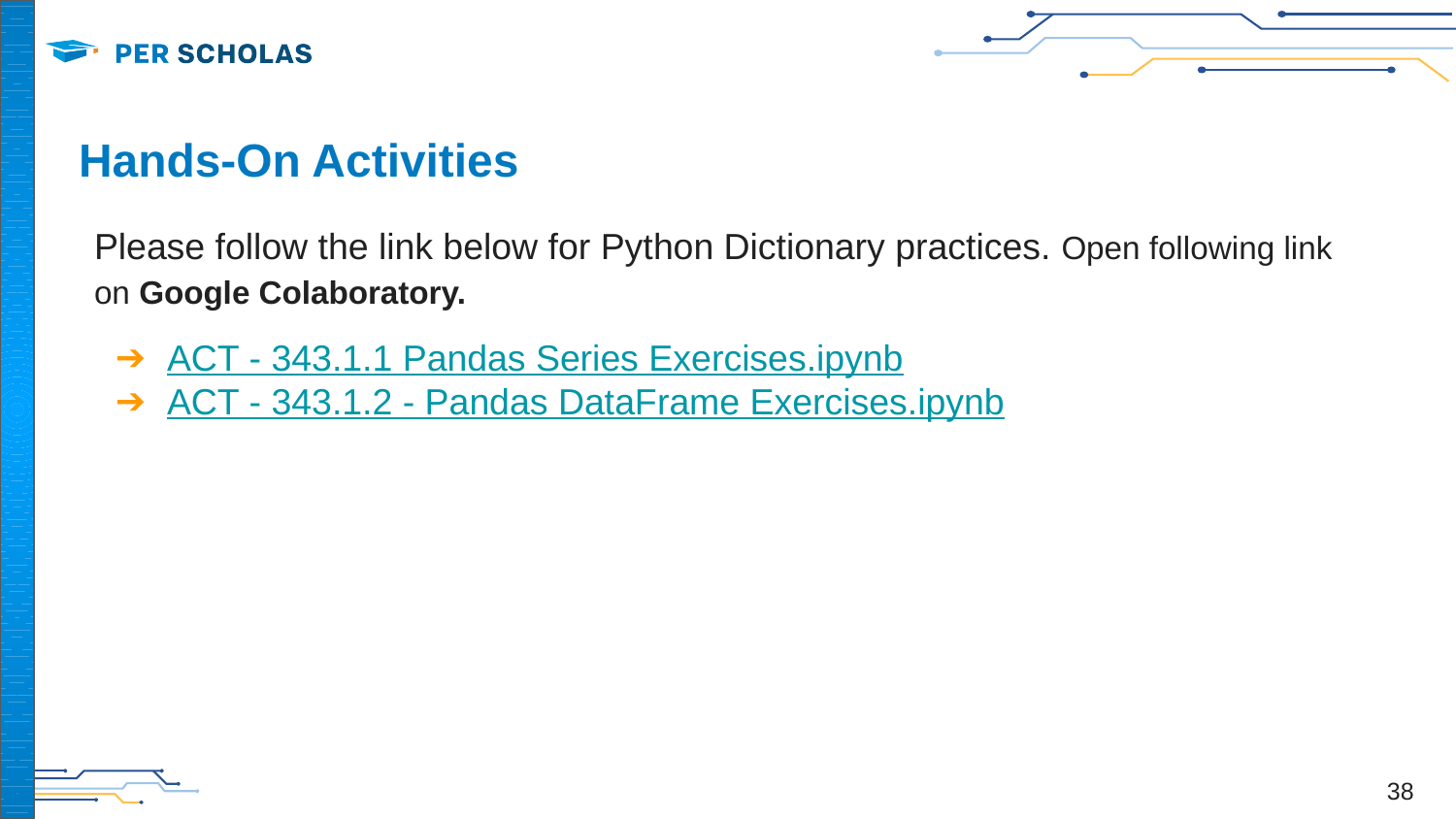

# Hands-On Activities
Please follow the link below for Python Dictionary practices. Open following link on Google Colaboratory.
ACT - 343.1.1 Pandas Series Exercises.ipynb
ACT - 343.1.2 - Pandas DataFrame Exercises.ipynb
38